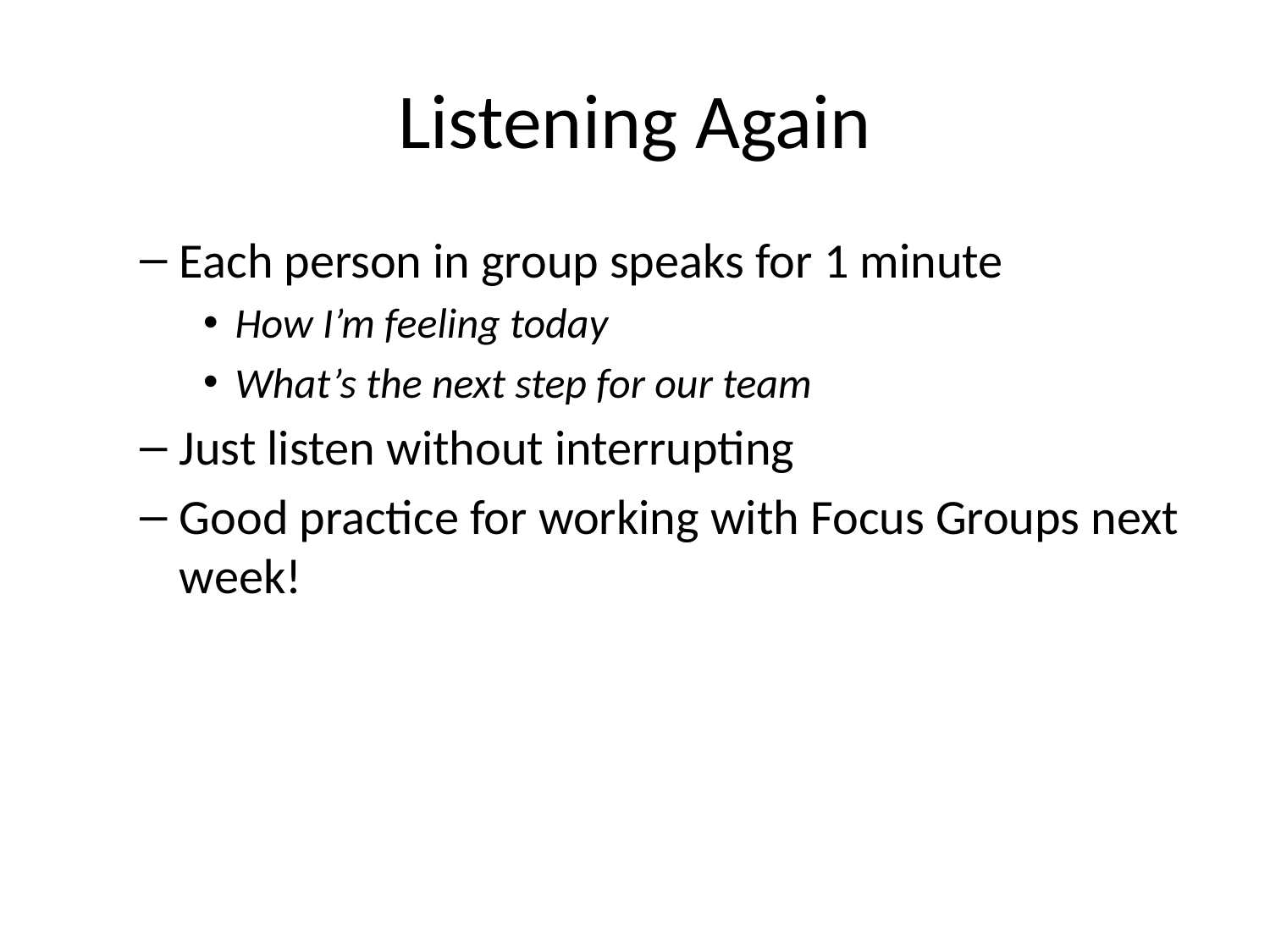

# Listening Again
Each person in group speaks for 1 minute
How I’m feeling today
What’s the next step for our team
Just listen without interrupting
Good practice for working with Focus Groups next week!